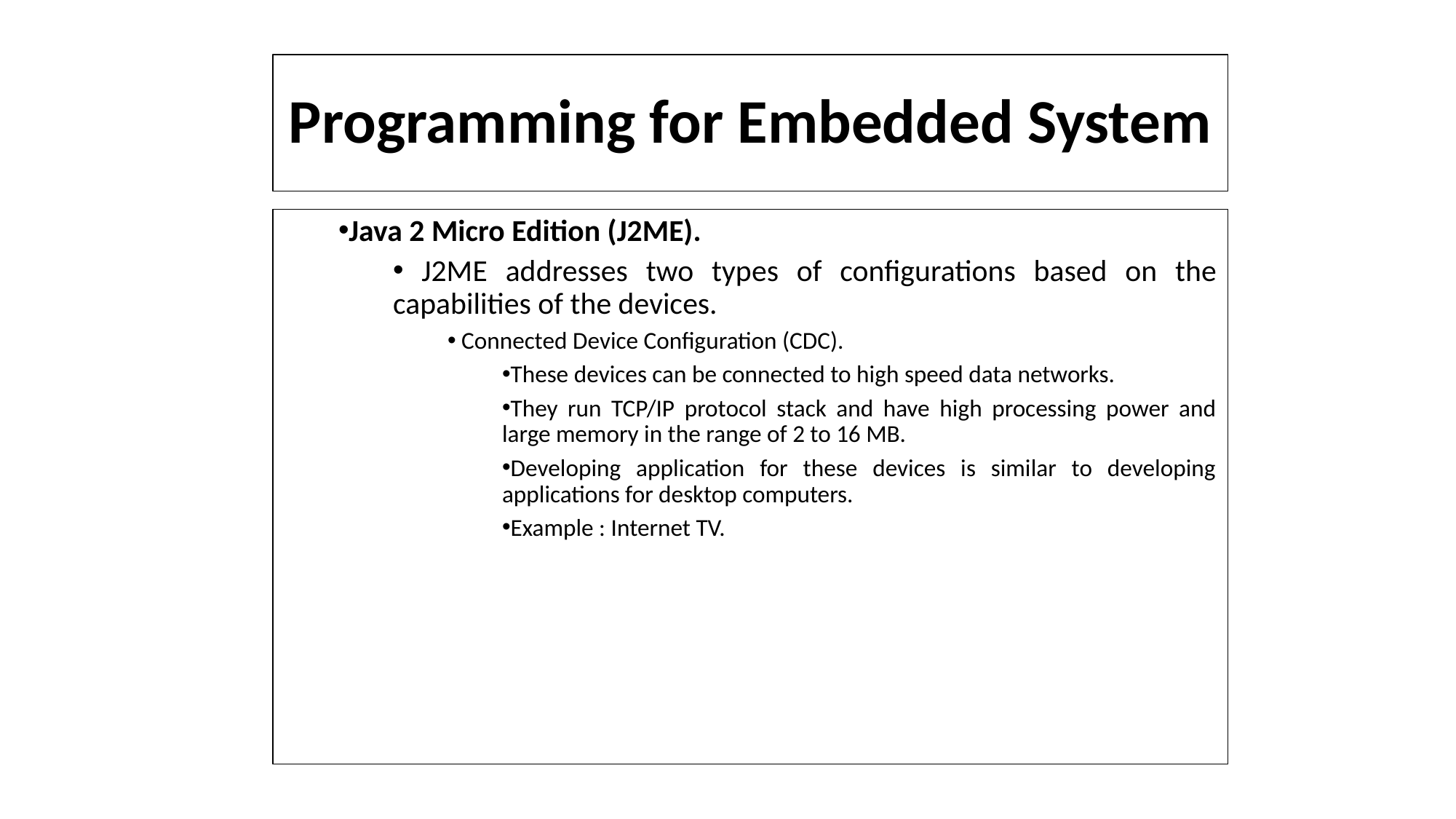

# Programming for Embedded System
Java 2 Micro Edition (J2ME).
 J2ME addresses two types of configurations based on the capabilities of the devices.
 Connected Device Configuration (CDC).
These devices can be connected to high speed data networks.
They run TCP/IP protocol stack and have high processing power and large memory in the range of 2 to 16 MB.
Developing application for these devices is similar to developing applications for desktop computers.
Example : Internet TV.